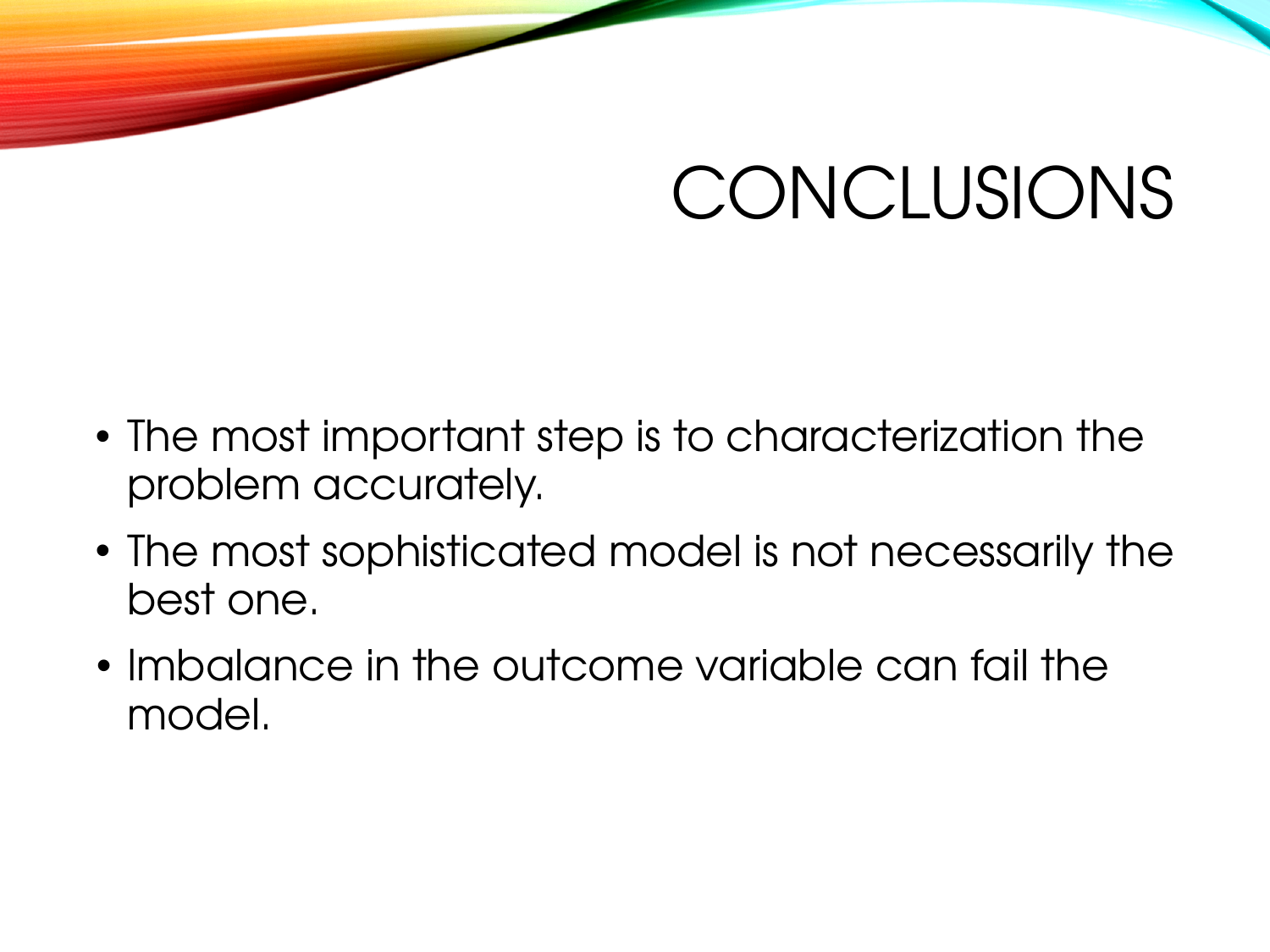

# CONCLUSIONS

The most important step is to characterization the problem accurately.
The most sophisticated model is not necessarily the best one.
Imbalance in the outcome variable can fail the model.